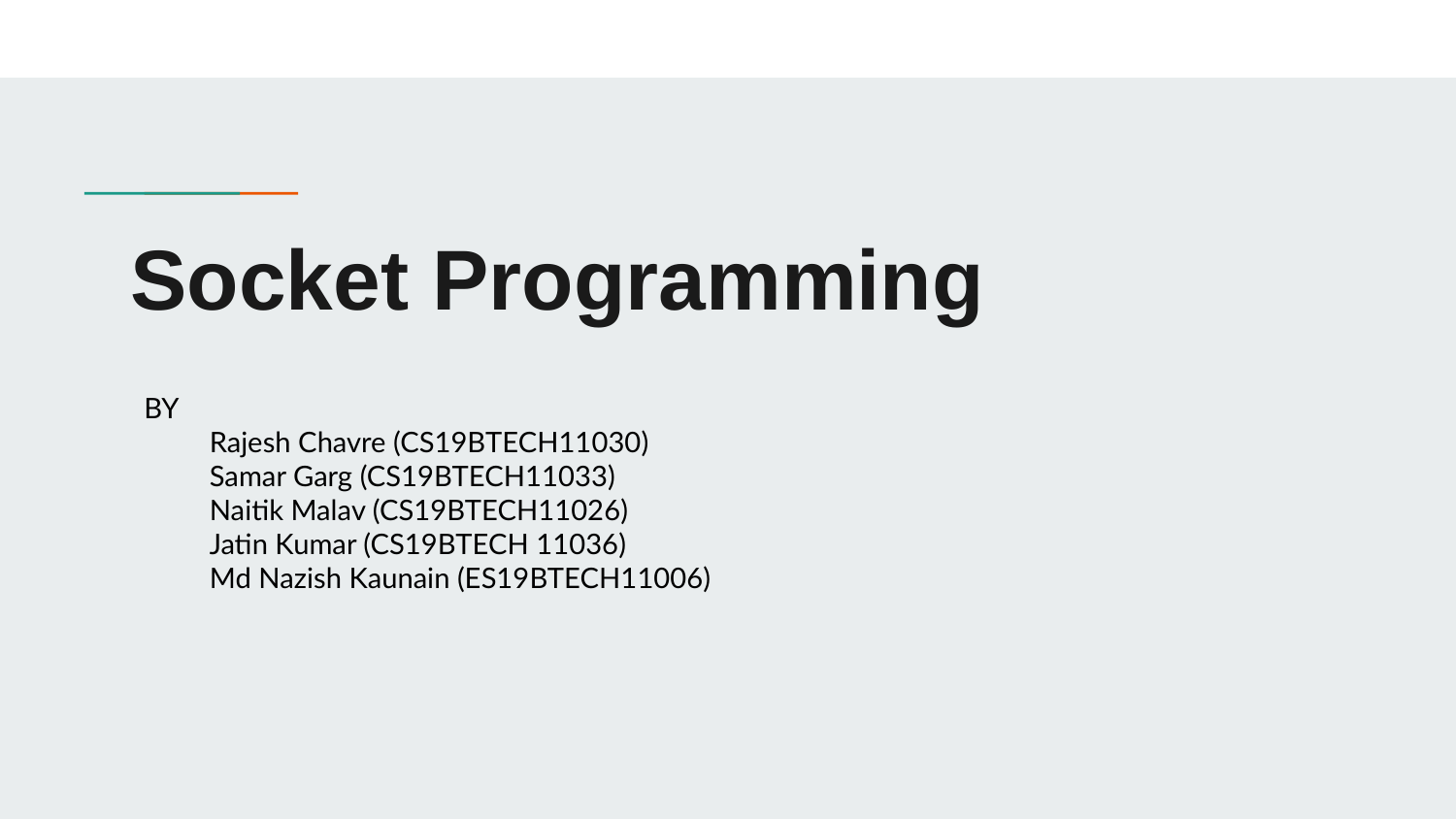

# Socket Programming
BY
         Rajesh Chavre (CS19BTECH11030)
         Samar Garg (CS19BTECH11033)
         Naitik Malav (CS19BTECH11026)
         Jatin Kumar (CS19BTECH 11036)
         Md Nazish Kaunain (ES19BTECH11006)